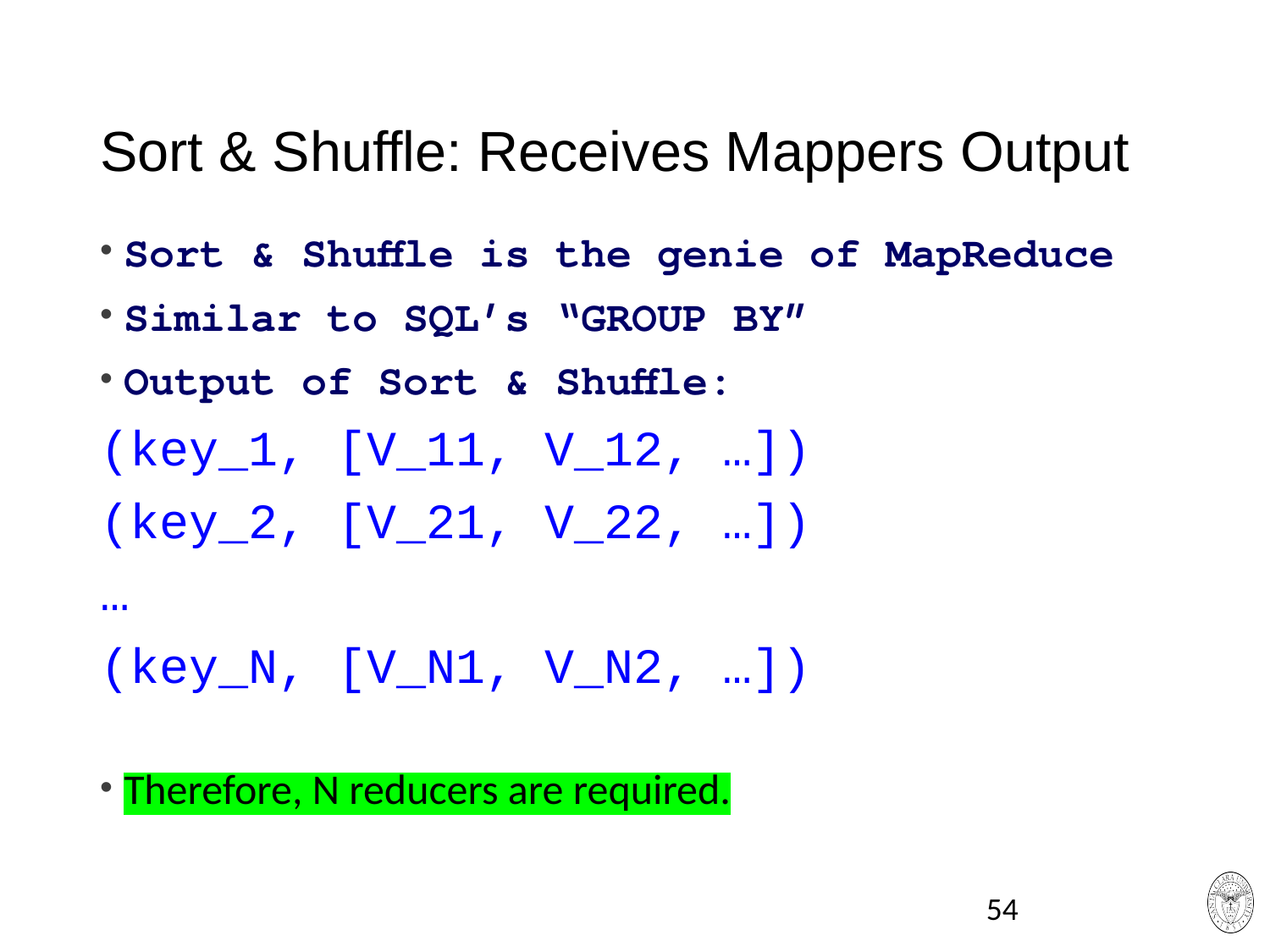

# Sort & Shuffle: Receives Mappers Output
Sort & Shuffle is the genie of MapReduce
Similar to SQL’s “GROUP BY”
Output of Sort & Shuffle:
(key_1, [V_11, V_12, …])
(key_2, [V_21, V_22, …])
…
(key_N, [V_N1, V_N2, …])

Therefore, N reducers are required.
54